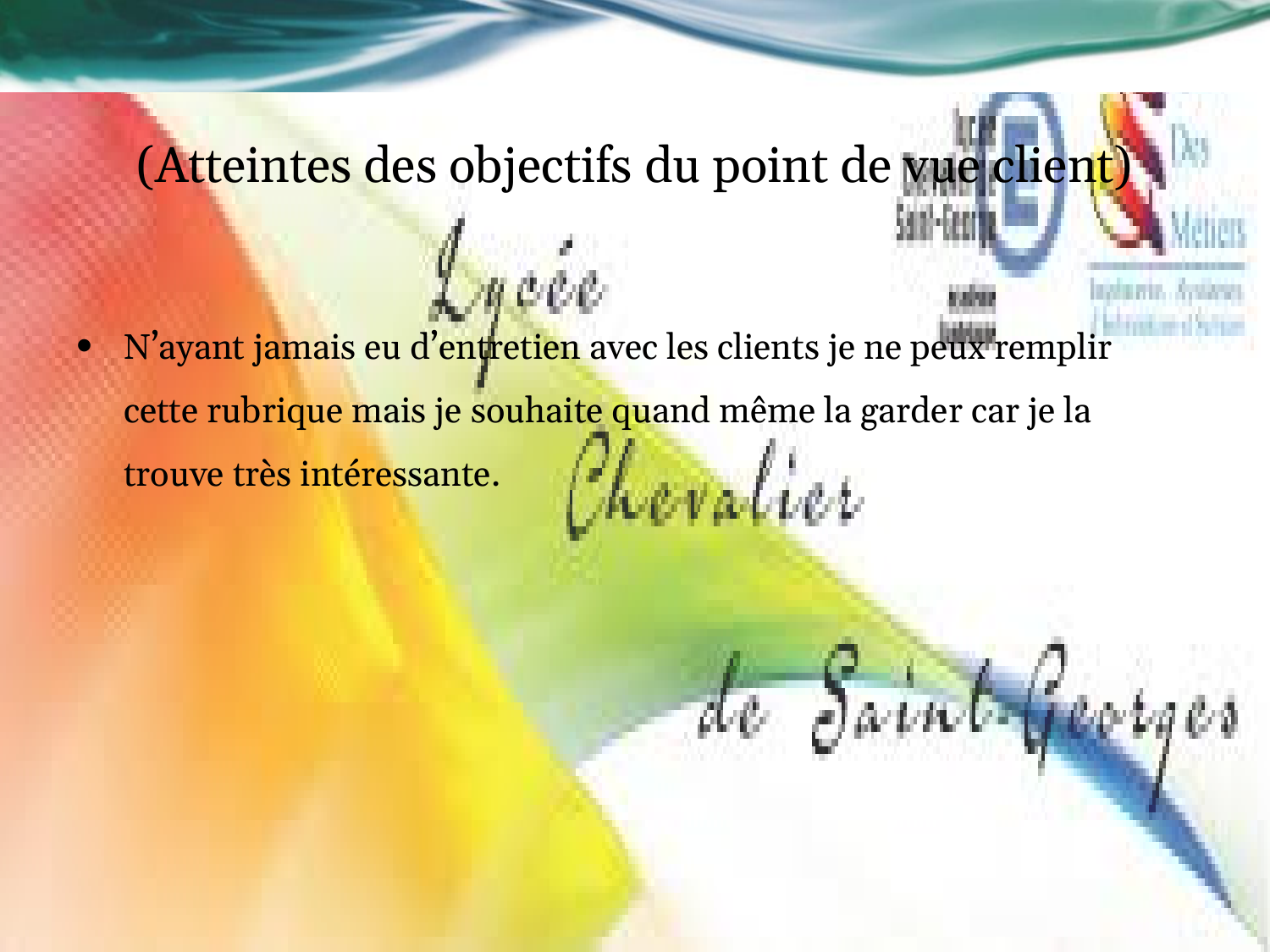

# (Atteintes des objectifs du point de vue client)

N’ayant jamais eu d’entretien avec les clients je ne peux remplir cette rubrique mais je souhaite quand même la garder car je la trouve très intéressante.